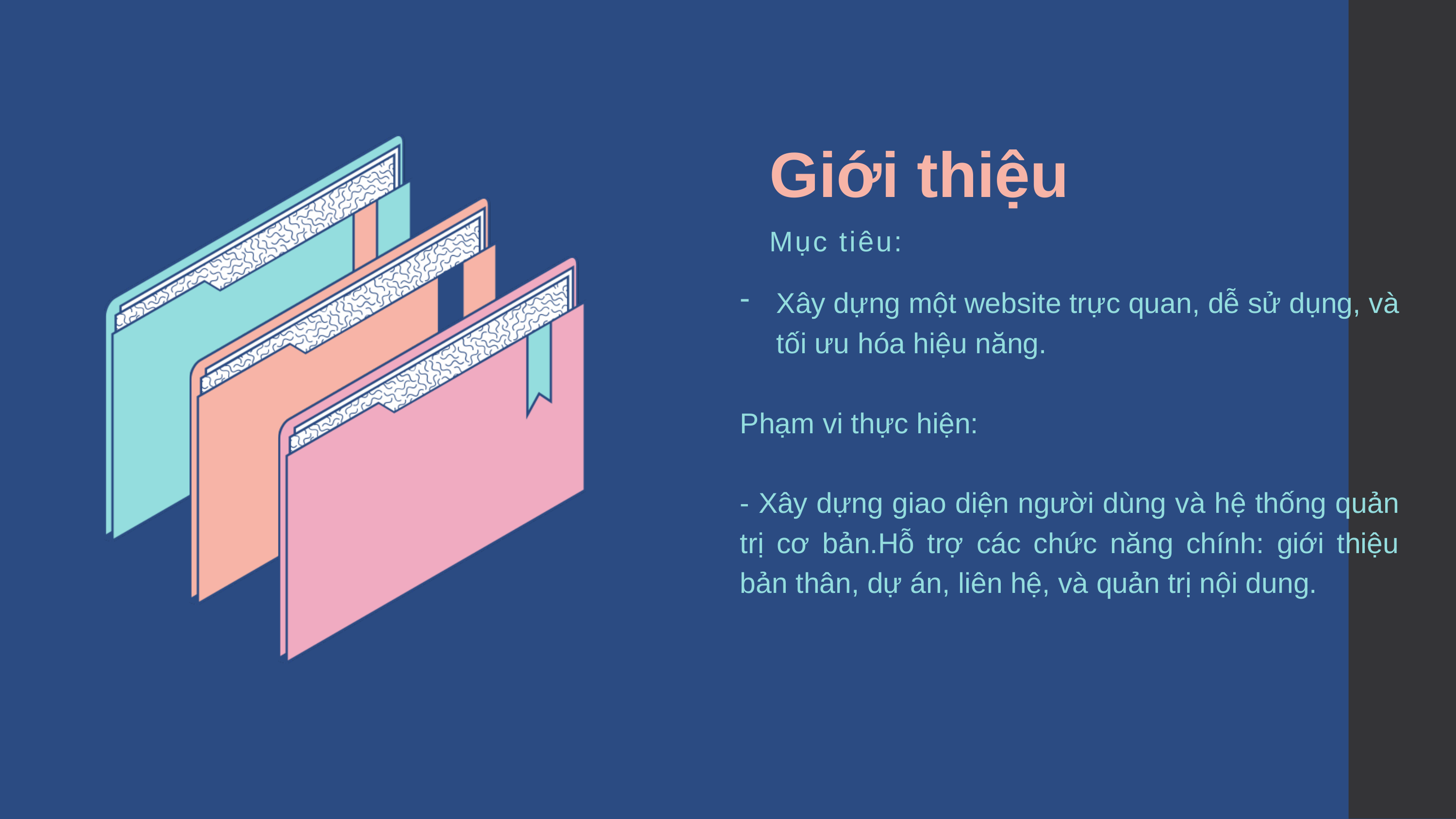

Giới thiệu
Mục tiêu:
Xây dựng một website trực quan, dễ sử dụng, và tối ưu hóa hiệu năng.

Phạm vi thực hiện:

- Xây dựng giao diện người dùng và hệ thống quản trị cơ bản.Hỗ trợ các chức năng chính: giới thiệu bản thân, dự án, liên hệ, và quản trị nội dung.